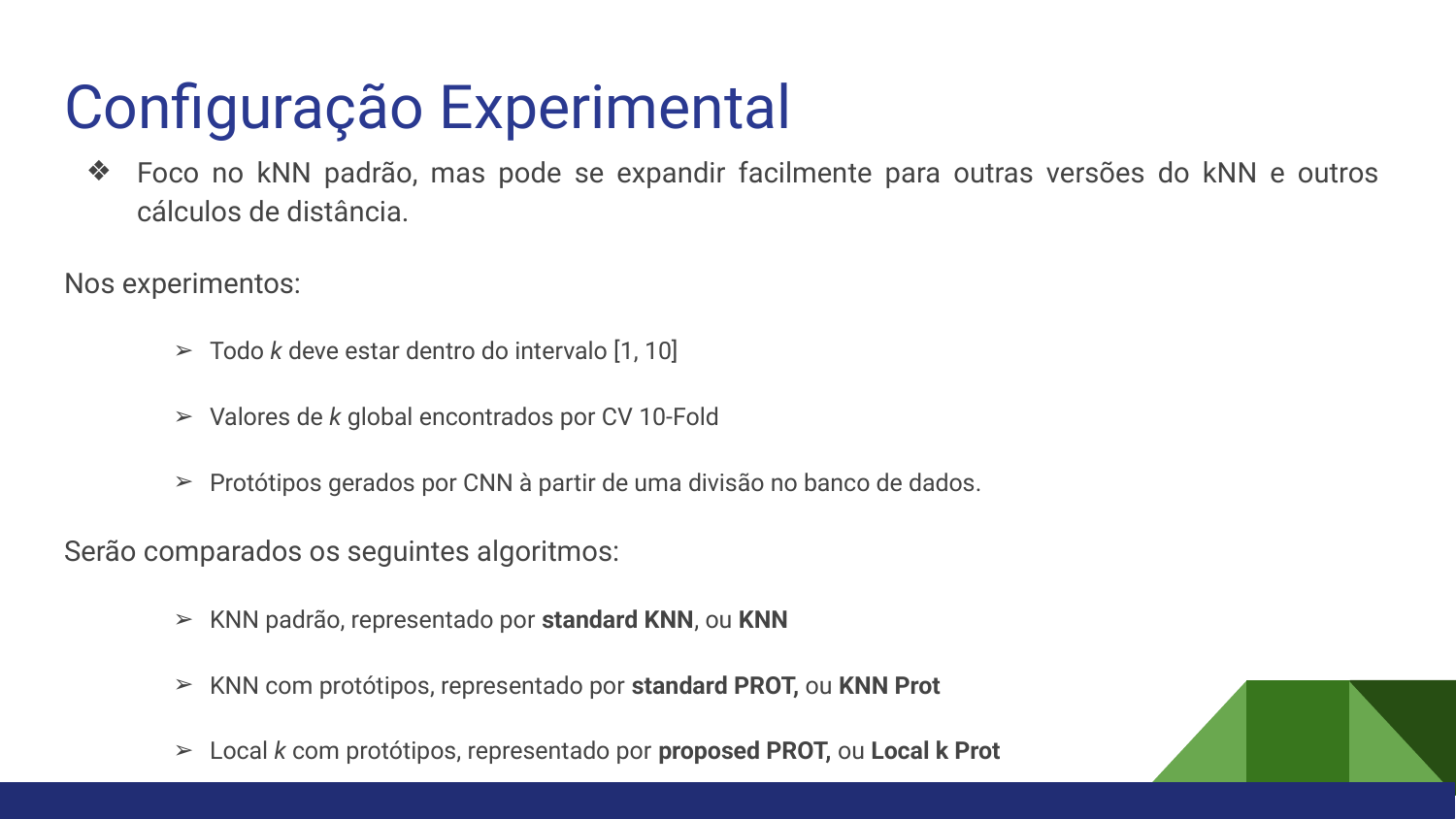

# Configuração Experimental
Foco no kNN padrão, mas pode se expandir facilmente para outras versões do kNN e outros cálculos de distância.
Nos experimentos:
Todo k deve estar dentro do intervalo [1, 10]
Valores de k global encontrados por CV 10-Fold
Protótipos gerados por CNN à partir de uma divisão no banco de dados.
Serão comparados os seguintes algoritmos:
KNN padrão, representado por standard KNN, ou KNN
KNN com protótipos, representado por standard PROT, ou KNN Prot
Local k com protótipos, representado por proposed PROT, ou Local k Prot
Local k usando o banco de treinamento inteiro, representado por proposed KNN, ou Local k Full